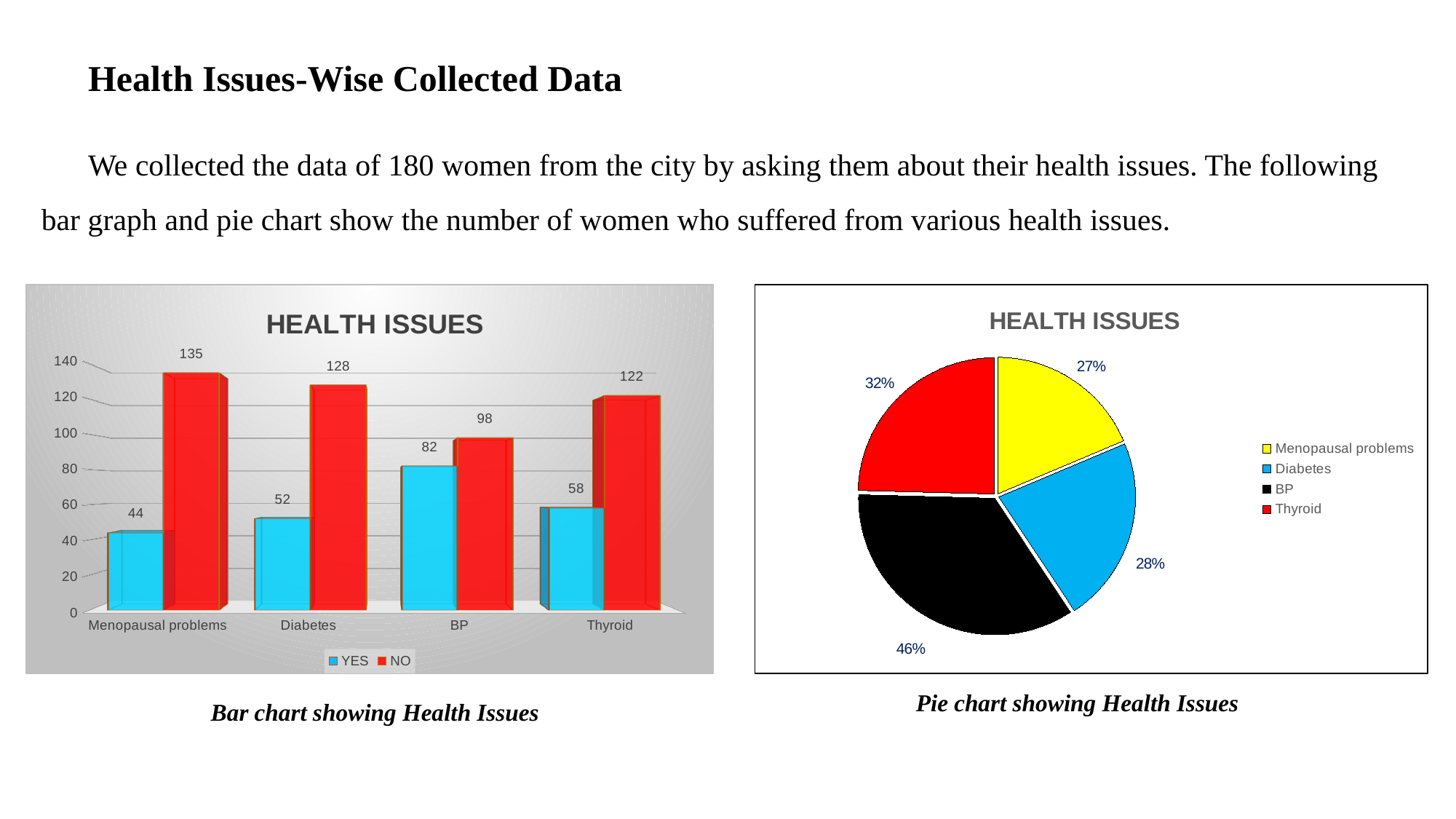

Health Issues-Wise Collected Data

We collected the data of 180 women from the city by asking them about their health issues. The following bar graph and pie chart show the number of women who suffered from various health issues.

[unsupported chart]

### Chart: HEALTH ISSUES

| Category | YES | NO |
|---|---|---|
| Menopausal problems | 44.0 | 135.0 |
| Diabetes | 52.0 | 128.0 |
| BP | 82.0 | 98.0 |
| Thyroid | 58.0 | 122.0 |
 Bar chart showing Health Issues

Pie chart showing Health Issues